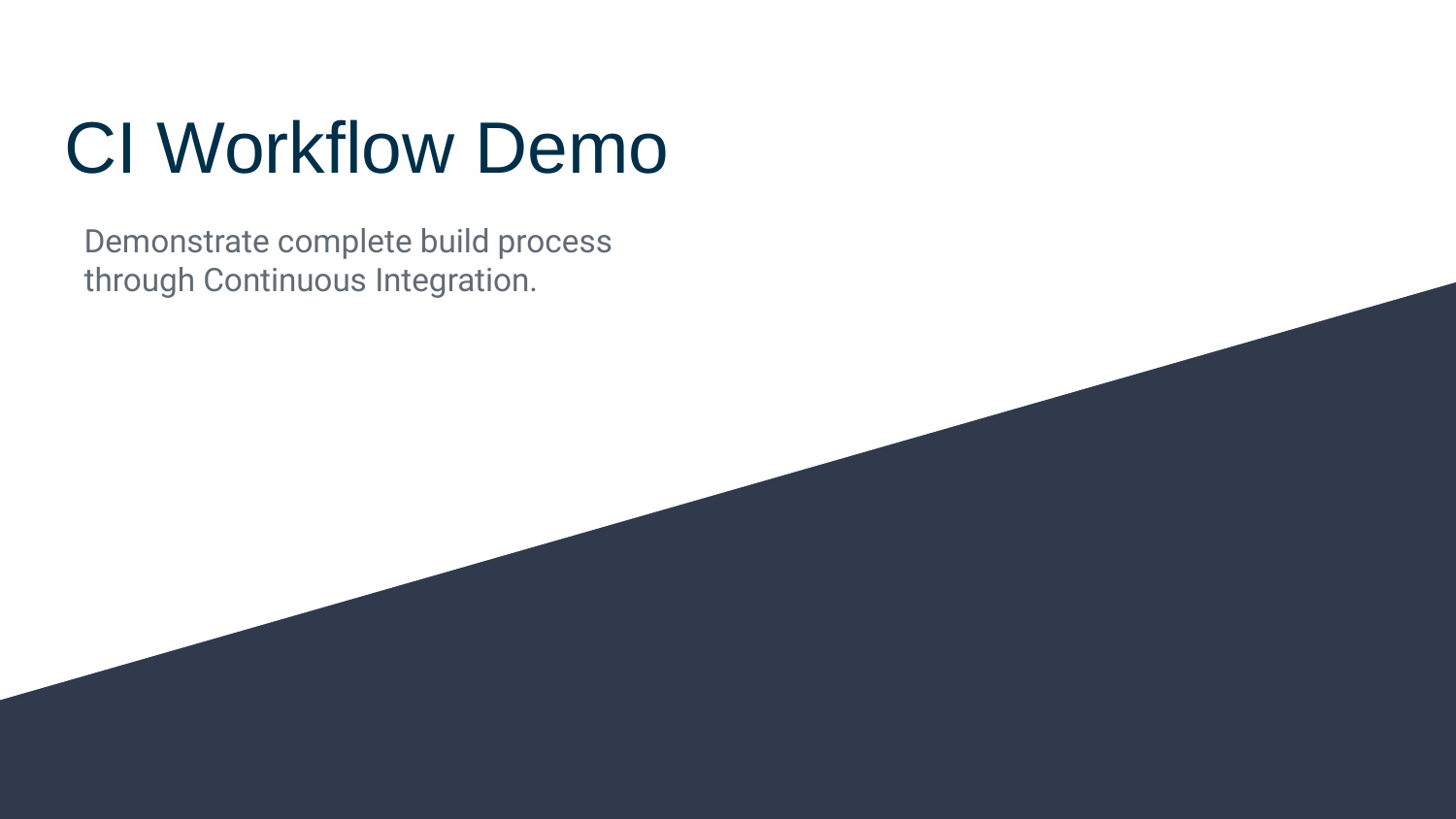

# CI Workflow Demo
Demonstrate complete build process through Continuous Integration.